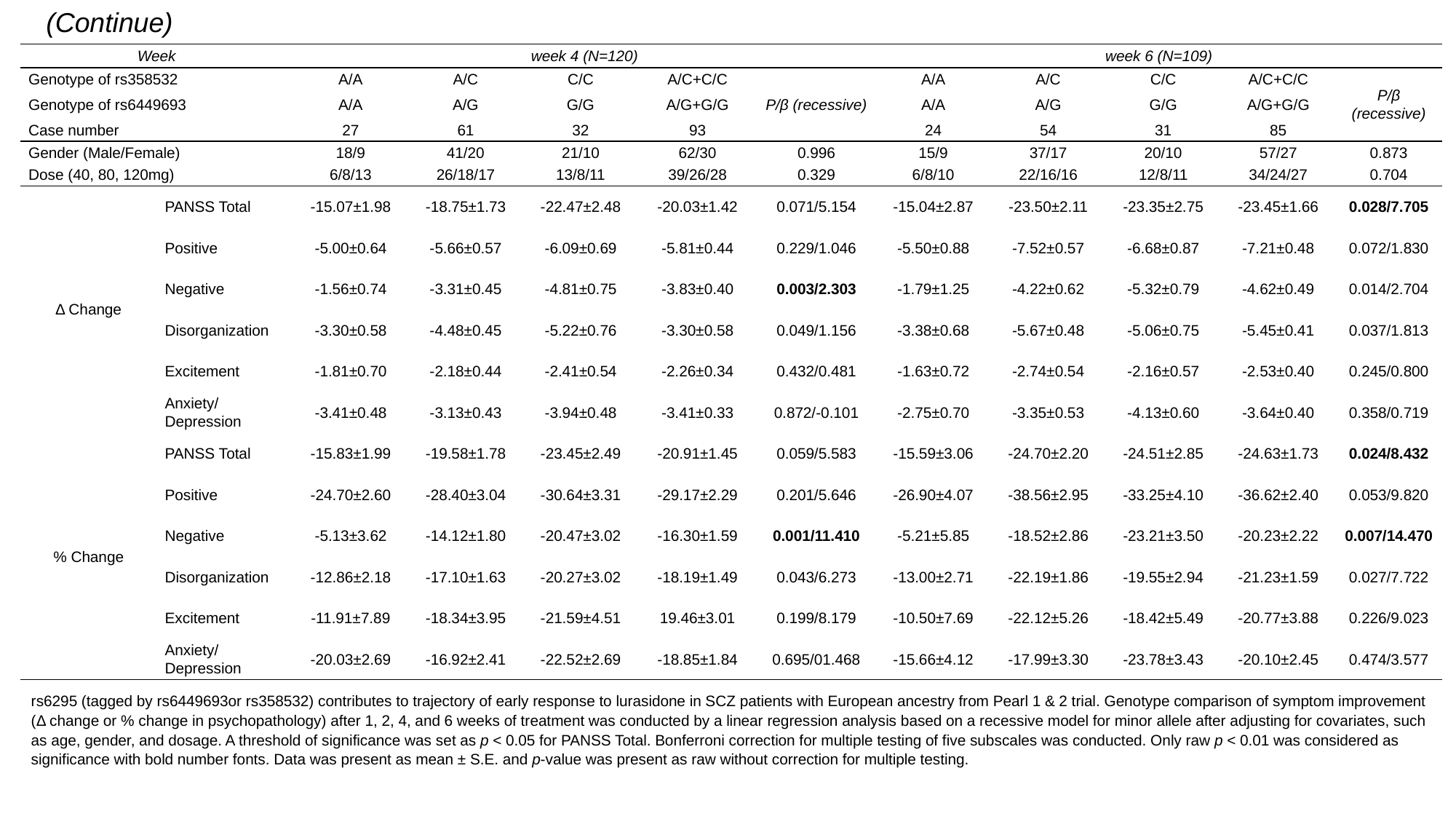

(Continue)
| Week |  | week 4 (N=120) |  |  |  |  | week 6 (N=109) |  |  |  |  |
| --- | --- | --- | --- | --- | --- | --- | --- | --- | --- | --- | --- |
| Genotype of rs358532 |  | A/A | A/C | C/C | A/C+C/C | P/β (recessive) | A/A | A/C | C/C | A/C+C/C | P/β (recessive) |
| Genotype of rs6449693 |  | A/A | A/G | G/G | A/G+G/G |  | A/A | A/G | G/G | A/G+G/G |  |
| Case number |  | 27 | 61 | 32 | 93 |  | 24 | 54 | 31 | 85 |  |
| Gender (Male/Female) |  | 18/9 | 41/20 | 21/10 | 62/30 | 0.996 | 15/9 | 37/17 | 20/10 | 57/27 | 0.873 |
| Dose (40, 80, 120mg) |  | 6/8/13 | 26/18/17 | 13/8/11 | 39/26/28 | 0.329 | 6/8/10 | 22/16/16 | 12/8/11 | 34/24/27 | 0.704 |
| Δ Change | PANSS Total | -15.07±1.98 | -18.75±1.73 | -22.47±2.48 | -20.03±1.42 | 0.071/5.154 | -15.04±2.87 | -23.50±2.11 | -23.35±2.75 | -23.45±1.66 | 0.028/7.705 |
|  | Positive | -5.00±0.64 | -5.66±0.57 | -6.09±0.69 | -5.81±0.44 | 0.229/1.046 | -5.50±0.88 | -7.52±0.57 | -6.68±0.87 | -7.21±0.48 | 0.072/1.830 |
|  | Negative | -1.56±0.74 | -3.31±0.45 | -4.81±0.75 | -3.83±0.40 | 0.003/2.303 | -1.79±1.25 | -4.22±0.62 | -5.32±0.79 | -4.62±0.49 | 0.014/2.704 |
|  | Disorganization | -3.30±0.58 | -4.48±0.45 | -5.22±0.76 | -3.30±0.58 | 0.049/1.156 | -3.38±0.68 | -5.67±0.48 | -5.06±0.75 | -5.45±0.41 | 0.037/1.813 |
|  | Excitement | -1.81±0.70 | -2.18±0.44 | -2.41±0.54 | -2.26±0.34 | 0.432/0.481 | -1.63±0.72 | -2.74±0.54 | -2.16±0.57 | -2.53±0.40 | 0.245/0.800 |
|  | Anxiety/Depression | -3.41±0.48 | -3.13±0.43 | -3.94±0.48 | -3.41±0.33 | 0.872/-0.101 | -2.75±0.70 | -3.35±0.53 | -4.13±0.60 | -3.64±0.40 | 0.358/0.719 |
| % Change | PANSS Total | -15.83±1.99 | -19.58±1.78 | -23.45±2.49 | -20.91±1.45 | 0.059/5.583 | -15.59±3.06 | -24.70±2.20 | -24.51±2.85 | -24.63±1.73 | 0.024/8.432 |
|  | Positive | -24.70±2.60 | -28.40±3.04 | -30.64±3.31 | -29.17±2.29 | 0.201/5.646 | -26.90±4.07 | -38.56±2.95 | -33.25±4.10 | -36.62±2.40 | 0.053/9.820 |
|  | Negative | -5.13±3.62 | -14.12±1.80 | -20.47±3.02 | -16.30±1.59 | 0.001/11.410 | -5.21±5.85 | -18.52±2.86 | -23.21±3.50 | -20.23±2.22 | 0.007/14.470 |
|  | Disorganization | -12.86±2.18 | -17.10±1.63 | -20.27±3.02 | -18.19±1.49 | 0.043/6.273 | -13.00±2.71 | -22.19±1.86 | -19.55±2.94 | -21.23±1.59 | 0.027/7.722 |
|  | Excitement | -11.91±7.89 | -18.34±3.95 | -21.59±4.51 | 19.46±3.01 | 0.199/8.179 | -10.50±7.69 | -22.12±5.26 | -18.42±5.49 | -20.77±3.88 | 0.226/9.023 |
|  | Anxiety/Depression | -20.03±2.69 | -16.92±2.41 | -22.52±2.69 | -18.85±1.84 | 0.695/01.468 | -15.66±4.12 | -17.99±3.30 | -23.78±3.43 | -20.10±2.45 | 0.474/3.577 |
rs6295 (tagged by rs6449693or rs358532) contributes to trajectory of early response to lurasidone in SCZ patients with European ancestry from Pearl 1 & 2 trial. Genotype comparison of symptom improvement (Δ change or % change in psychopathology) after 1, 2, 4, and 6 weeks of treatment was conducted by a linear regression analysis based on a recessive model for minor allele after adjusting for covariates, such as age, gender, and dosage. A threshold of significance was set as p < 0.05 for PANSS Total. Bonferroni correction for multiple testing of five subscales was conducted. Only raw p < 0.01 was considered as significance with bold number fonts. Data was present as mean ± S.E. and p-value was present as raw without correction for multiple testing.